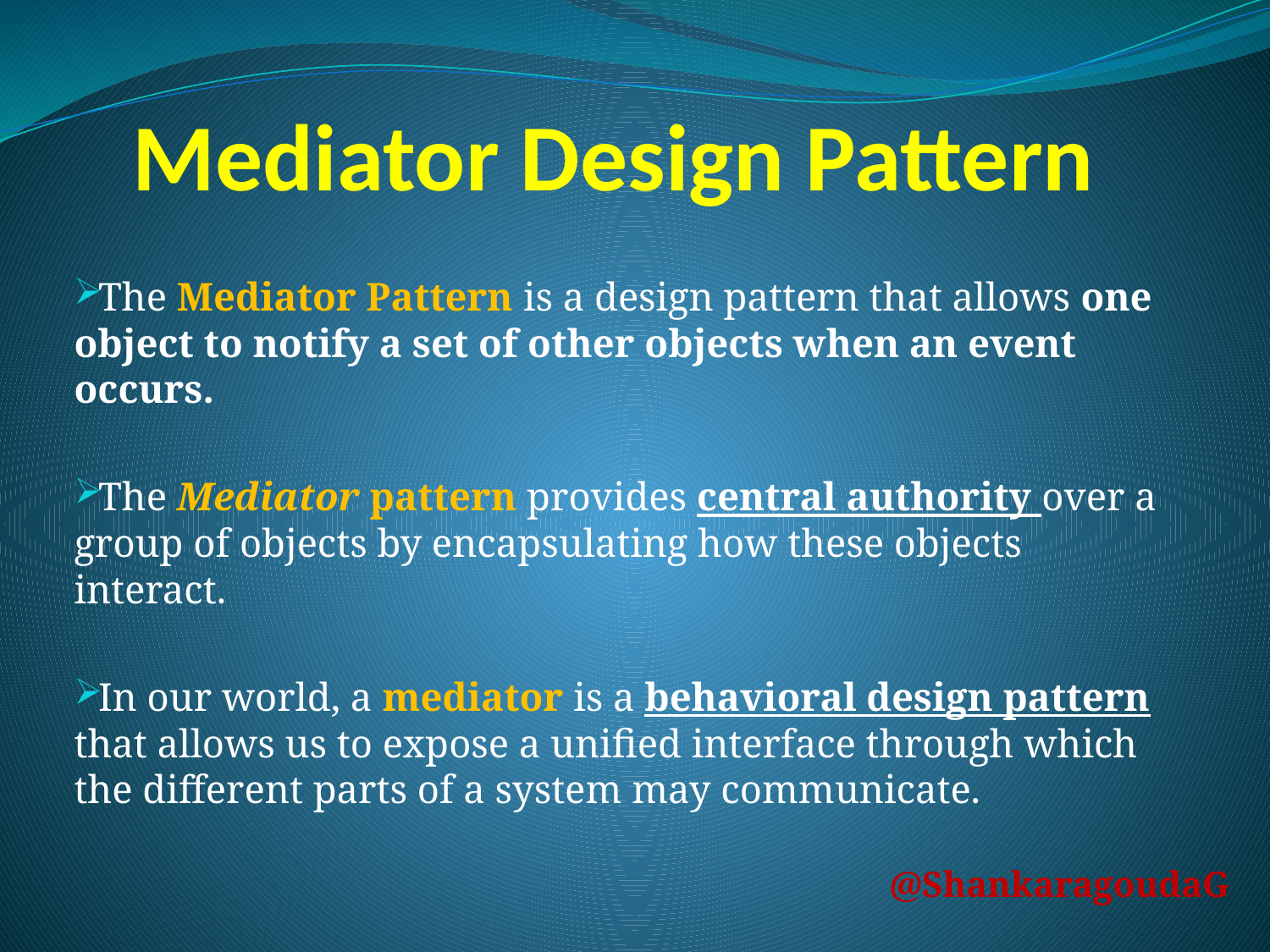

# Mediator Design Pattern
The Mediator Pattern is a design pattern that allows one object to notify a set of other objects when an event occurs.

The Mediator pattern provides central authority over a group of objects by encapsulating how these objects interact.

In our world, a mediator is a behavioral design pattern that allows us to expose a unified interface through which the different parts of a system may communicate.

@ShankaragoudaG